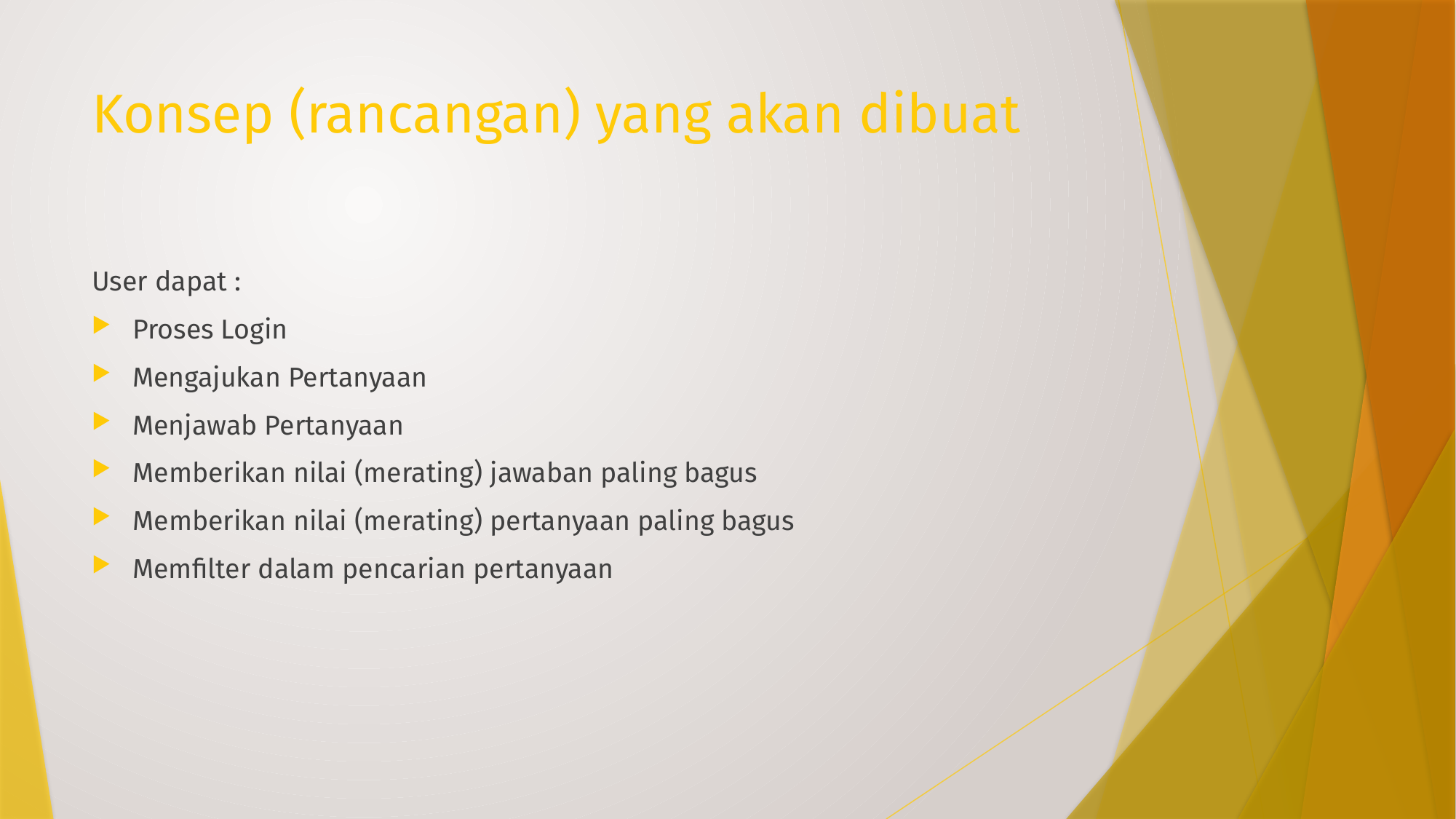

# Konsep (rancangan) yang akan dibuat
User dapat :
Proses Login
Mengajukan Pertanyaan
Menjawab Pertanyaan
Memberikan nilai (merating) jawaban paling bagus
Memberikan nilai (merating) pertanyaan paling bagus
Memfilter dalam pencarian pertanyaan